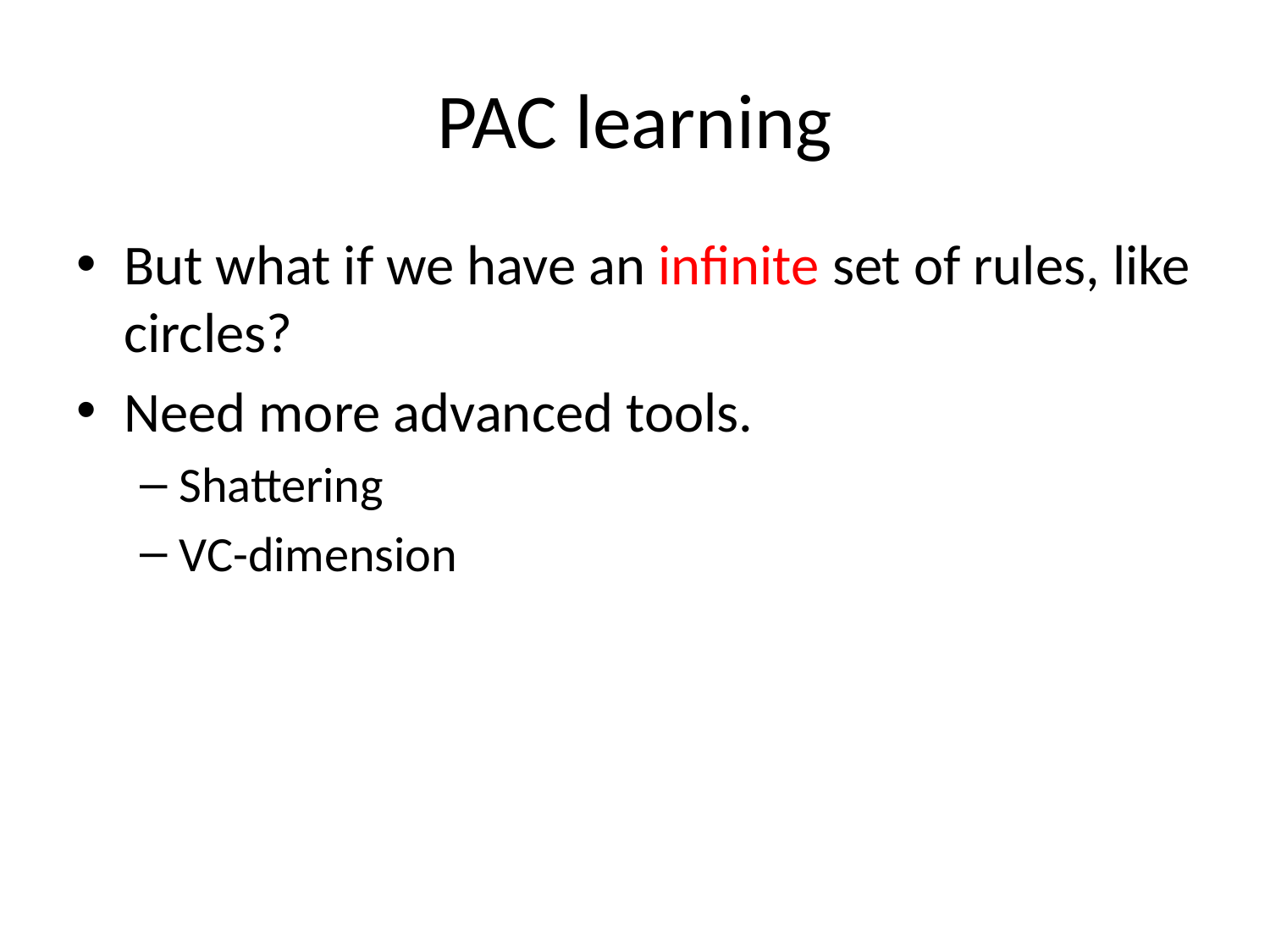

# PAC learning
But what if we have an infinite set of rules, like circles?
Need more advanced tools.
Shattering
VC-dimension